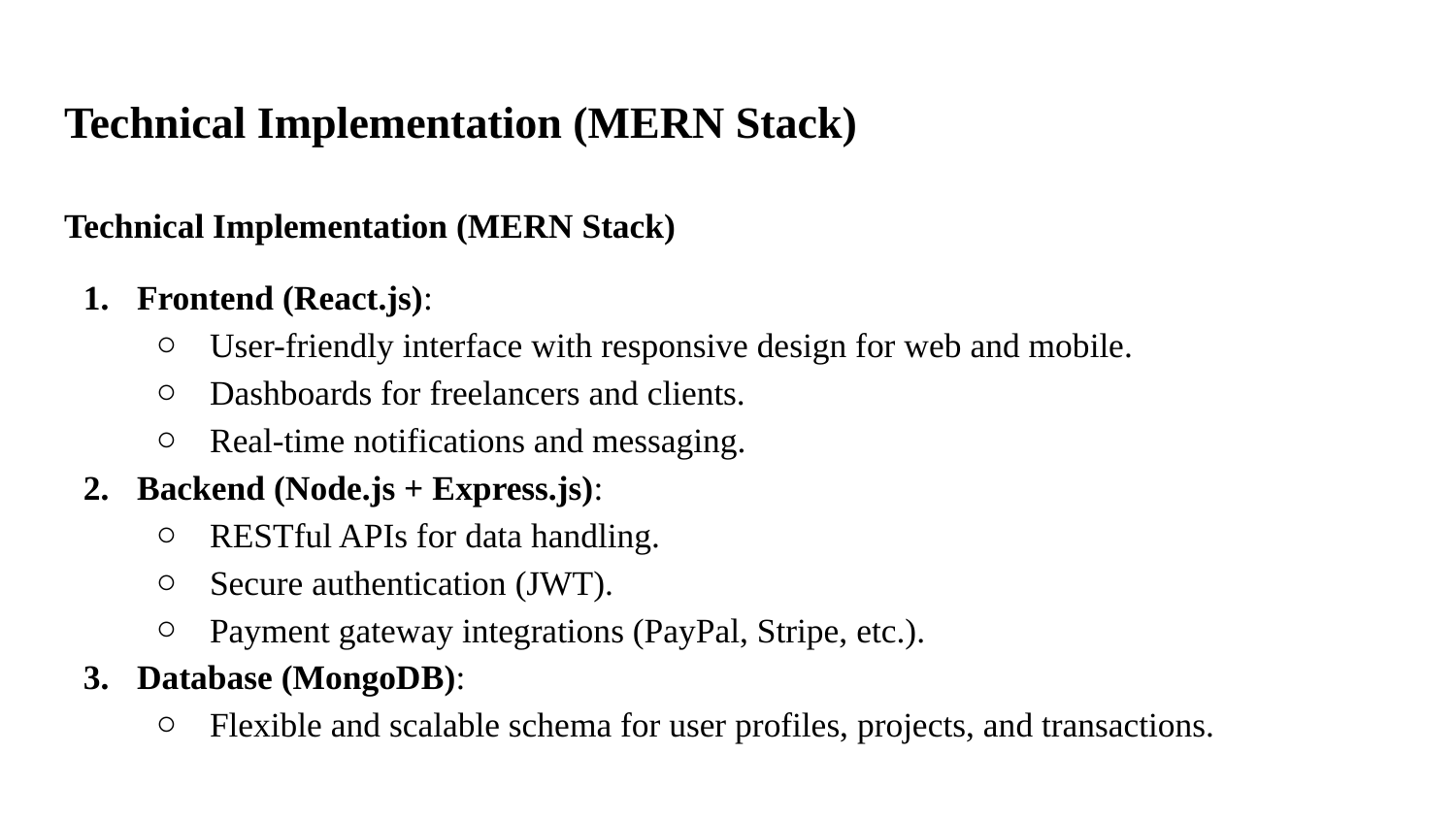

# Technical Implementation (MERN Stack)

Technical Implementation (MERN Stack)
Frontend (React.js):
User-friendly interface with responsive design for web and mobile.
Dashboards for freelancers and clients.
Real-time notifications and messaging.
Backend (Node.js + Express.js):
RESTful APIs for data handling.
Secure authentication (JWT).
Payment gateway integrations (PayPal, Stripe, etc.).
Database (MongoDB):
Flexible and scalable schema for user profiles, projects, and transactions.